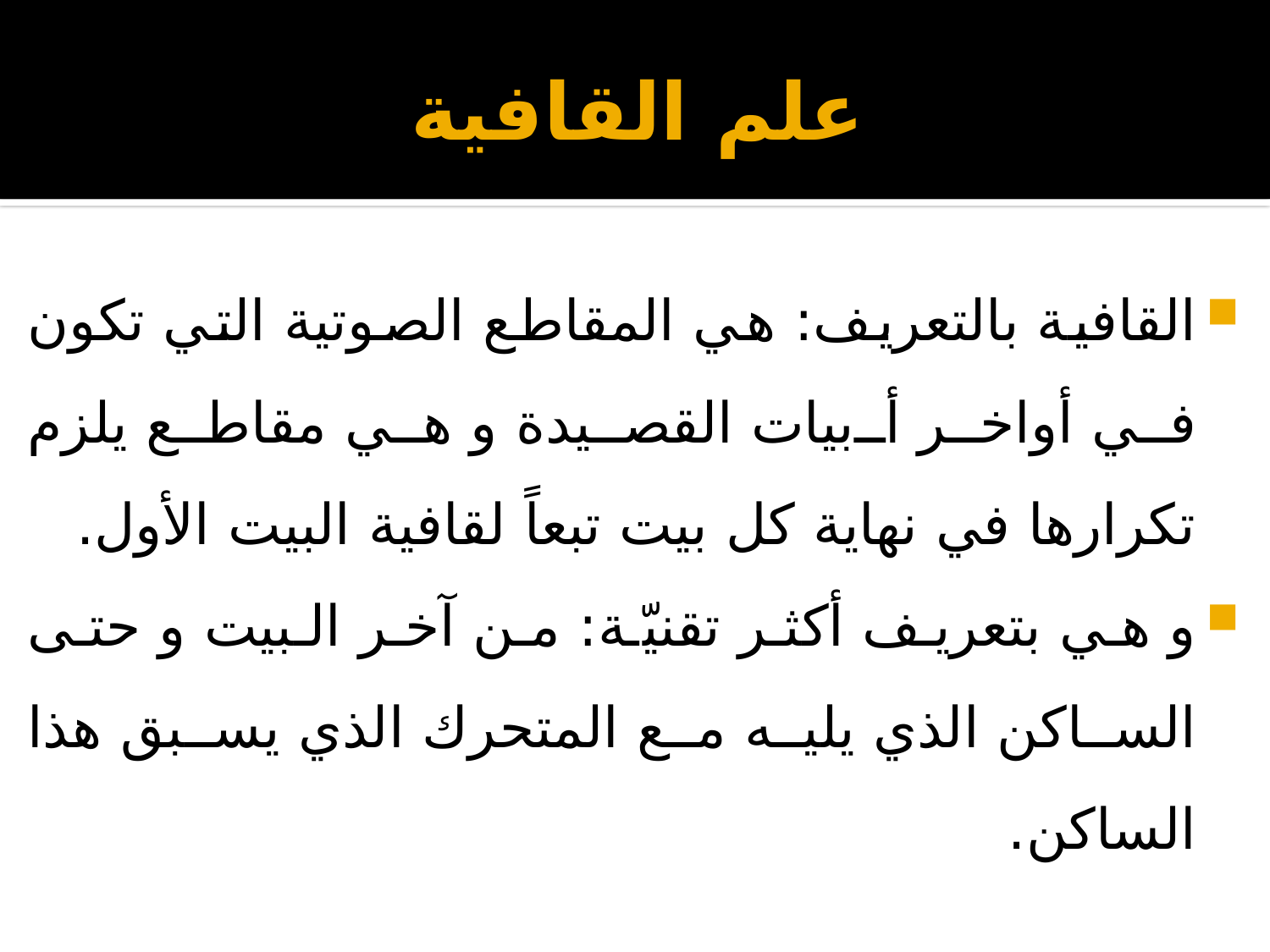

# علم القافية
القافية بالتعريف: هي المقاطع الصوتية التي تكون في أواخر أبيات القصيدة و هي مقاطع يلزم تكرارها في نهاية كل بيت تبعاً لقافية البيت الأول.
و هي بتعريف أكثر تقنيّة: من آخر البيت و حتى الساكن الذي يليه مع المتحرك الذي يسبق هذا الساكن.